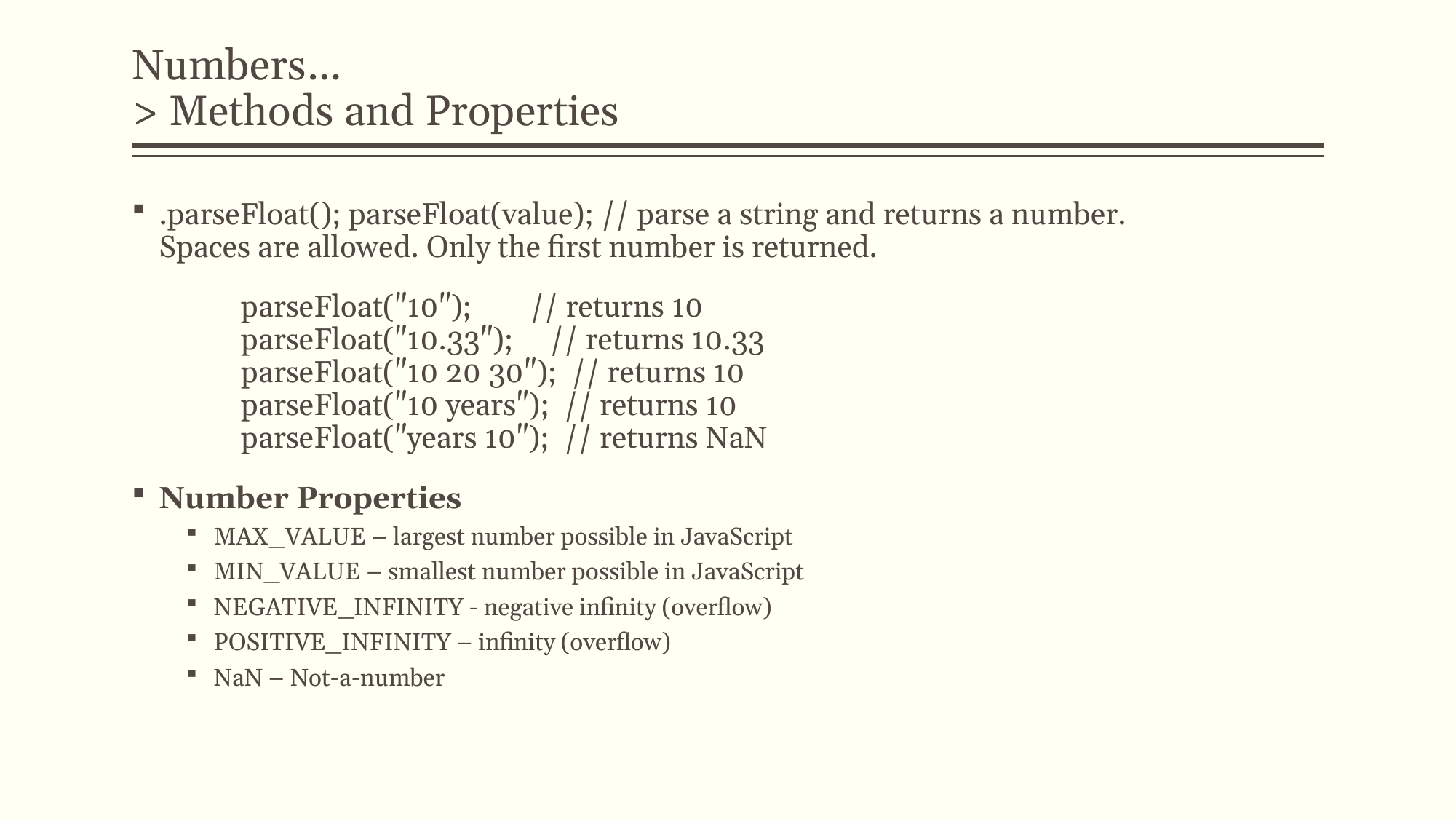

# Numbers… > Methods and Properties
.parseFloat(); parseFloat(value); // parse a string and returns a number. Spaces are allowed. Only the first number is returned.
	parseFloat("10");        // returns 10
	parseFloat("10.33");     // returns 10.33
	parseFloat("10 20 30");  // returns 10
	parseFloat("10 years");  // returns 10
	parseFloat("years 10");  // returns NaN
Number Properties
MAX_VALUE – largest number possible in JavaScript
MIN_VALUE – smallest number possible in JavaScript
NEGATIVE_INFINITY - negative infinity (overflow)
POSITIVE_INFINITY – infinity (overflow)
NaN – Not-a-number